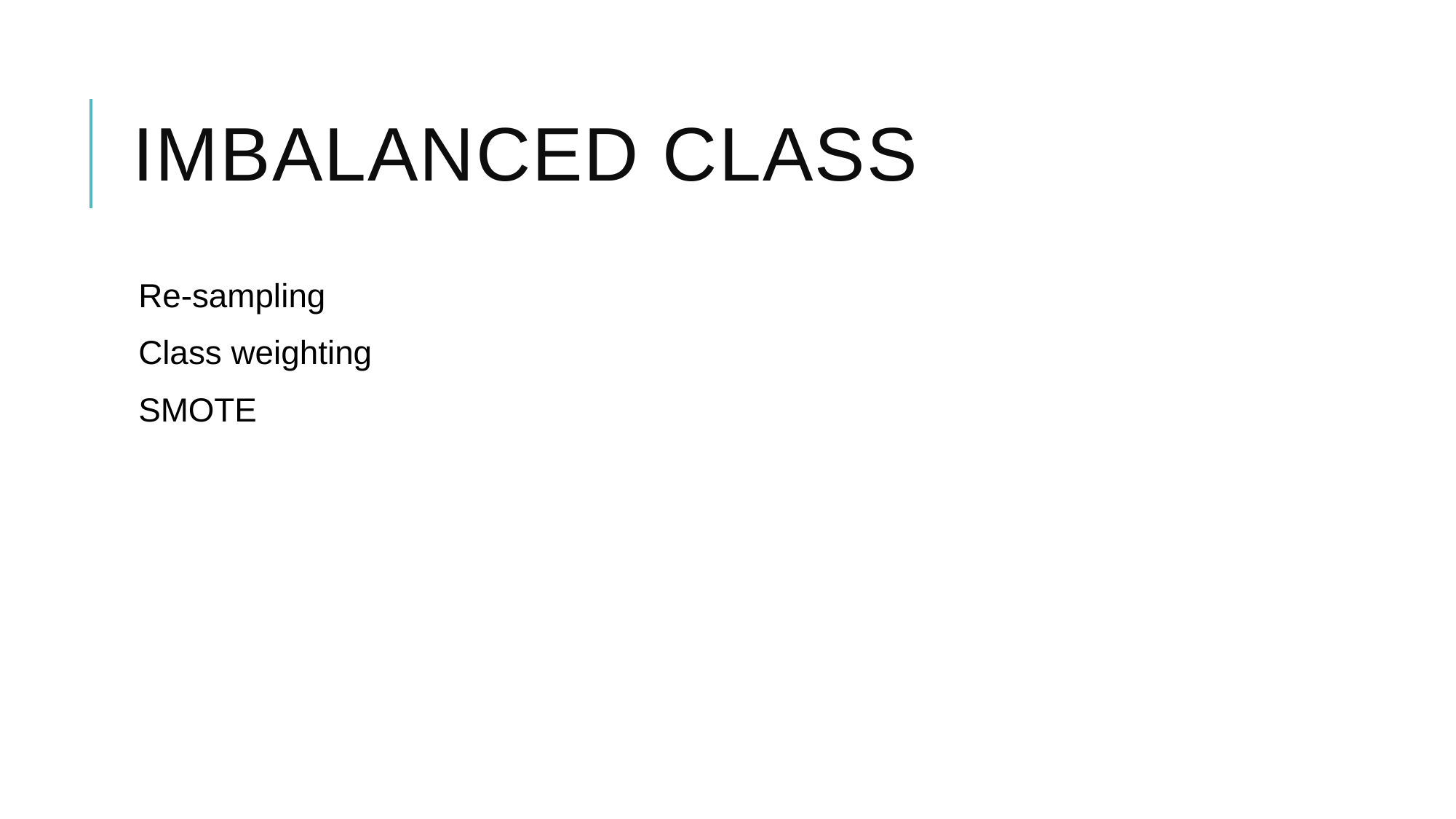

# imbalanced class
Re-sampling
Class weighting
SMOTE